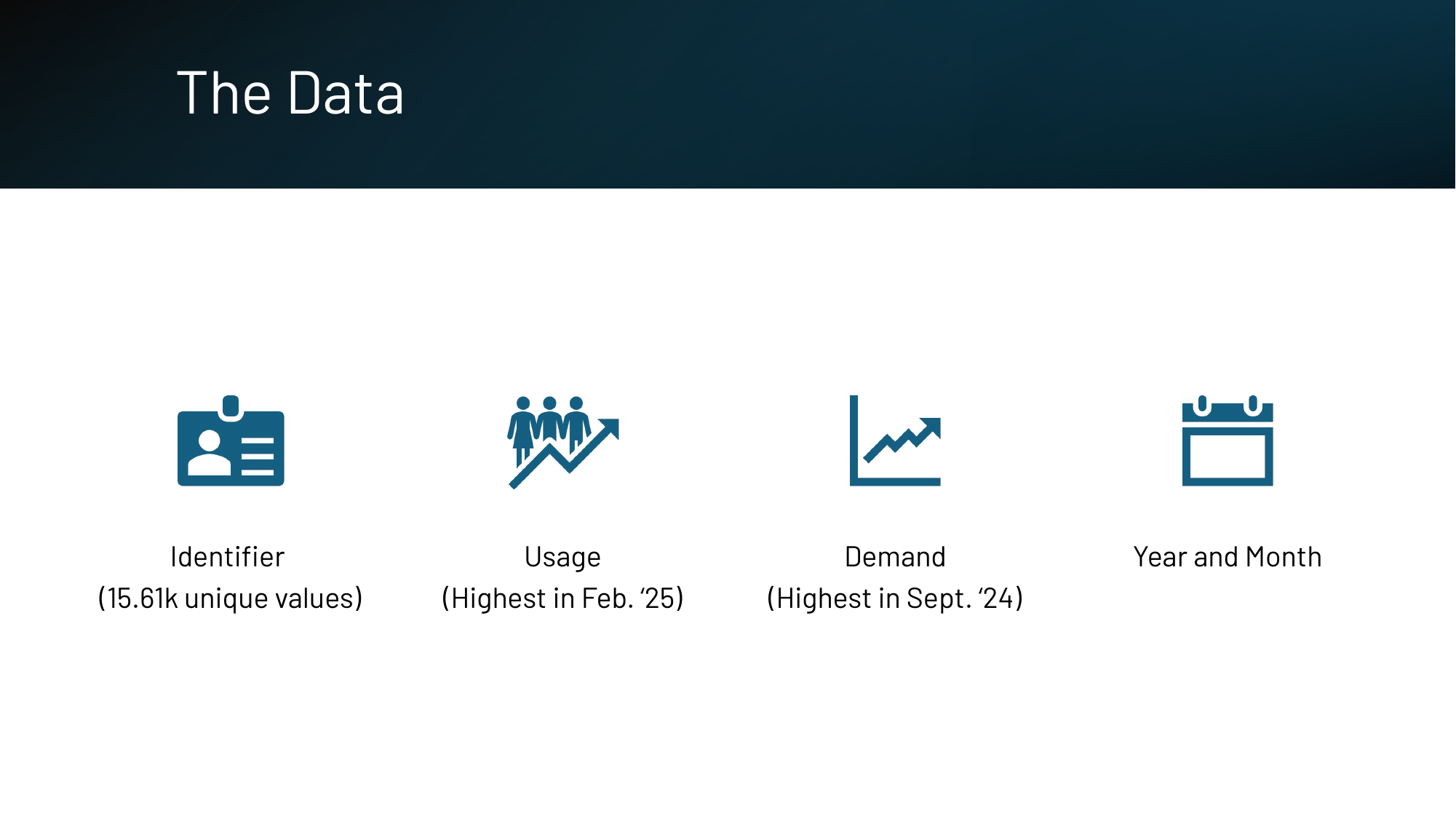

# The Data
Identifier
(15.61k unique values)
Usage
(Highest in Feb. ‘25)
Demand
(Highest in Sept. ‘24)
Year and Month